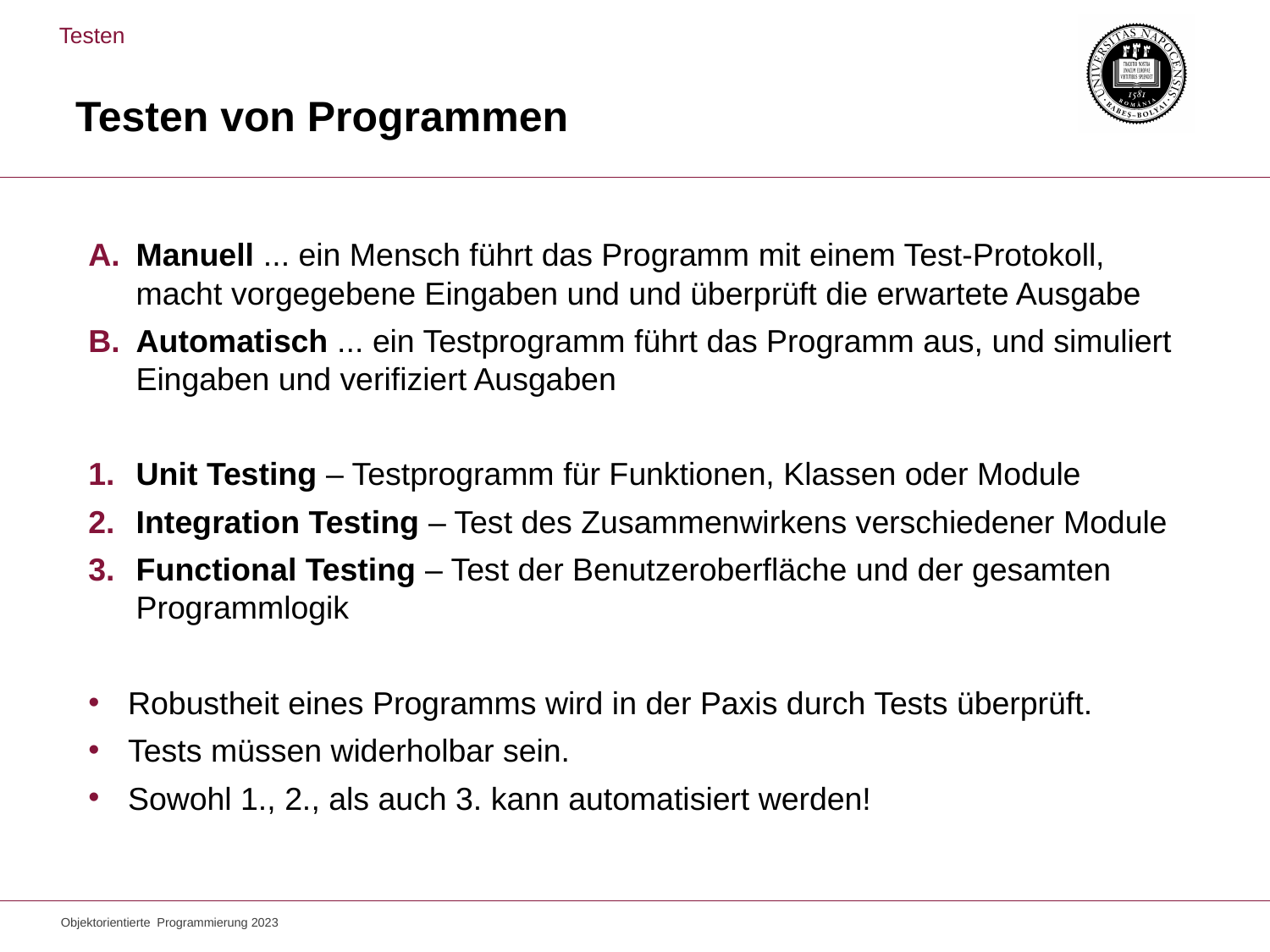

Testen
# Testen von Programmen
Manuell ... ein Mensch führt das Programm mit einem Test-Protokoll,
macht vorgegebene Eingaben und und überprüft die erwartete Ausgabe
Automatisch ... ein Testprogramm führt das Programm aus, und simuliert Eingaben und verifiziert Ausgaben

Unit Testing – Testprogramm für Funktionen, Klassen oder Module
Integration Testing – Test des Zusammenwirkens verschiedener Module
Functional Testing – Test der Benutzeroberfläche und der gesamten Programmlogik

Robustheit eines Programms wird in der Paxis durch Tests überprüft.
Tests müssen widerholbar sein.
Sowohl 1., 2., als auch 3. kann automatisiert werden!
Objektorientierte  Programmierung 2023
6